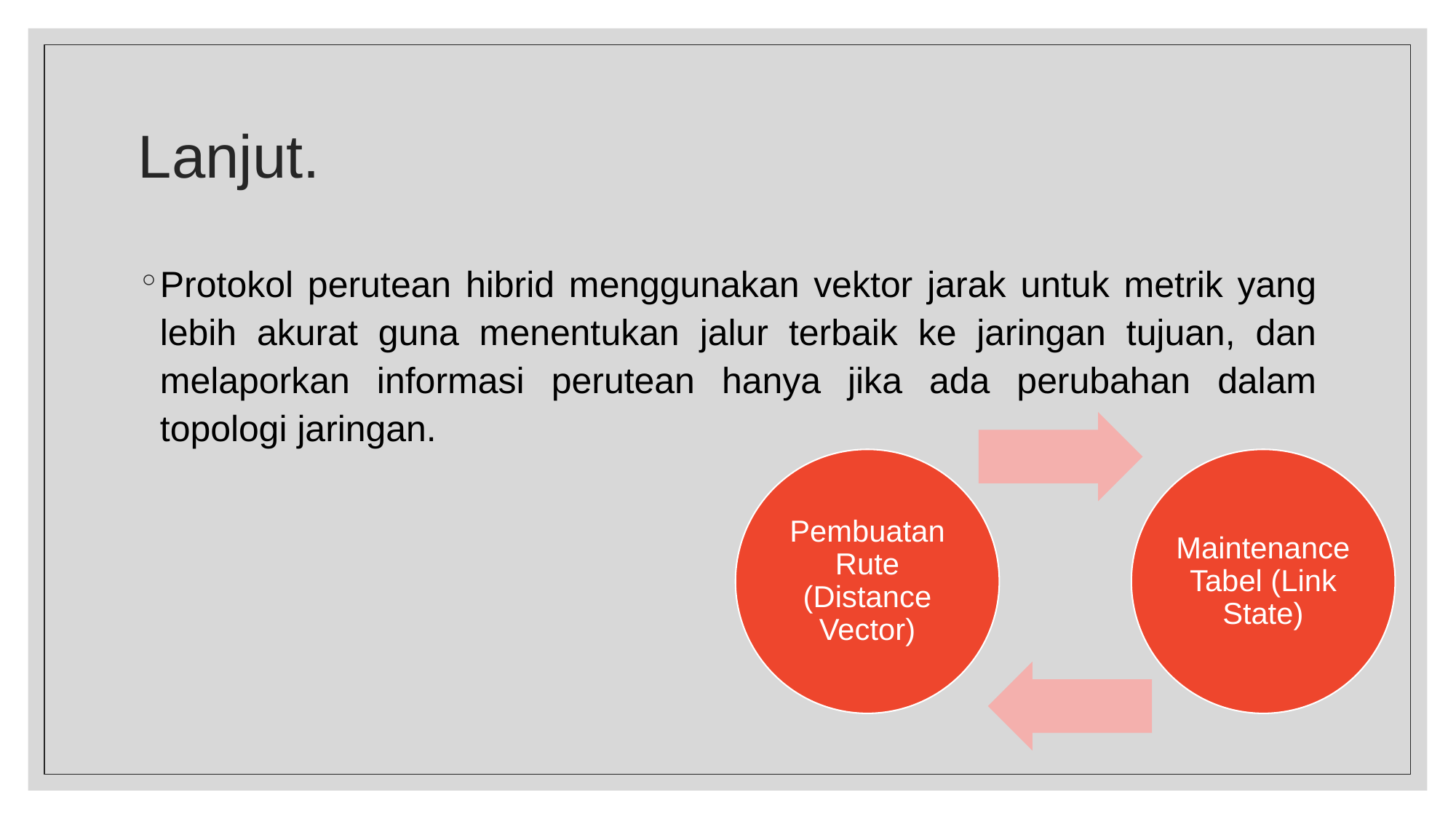

# Lanjut.
Protokol perutean hibrid menggunakan vektor jarak untuk metrik yang lebih akurat guna menentukan jalur terbaik ke jaringan tujuan, dan melaporkan informasi perutean hanya jika ada perubahan dalam topologi jaringan.
Pembuatan Rute (Distance Vector)

Maintenance Tabel (Link State)